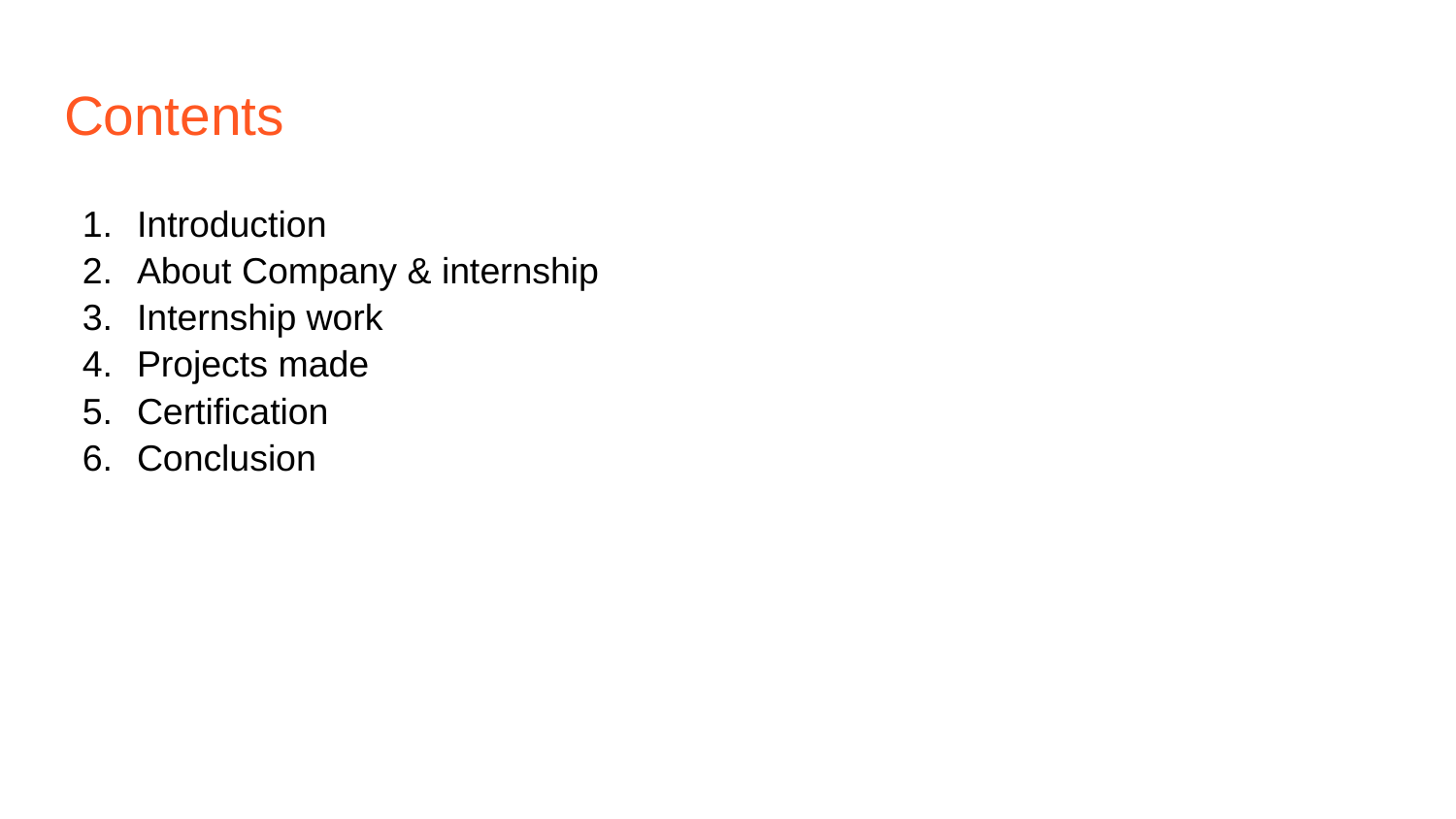

# Contents
Introduction
About Company & internship
Internship work
Projects made
Certification
Conclusion